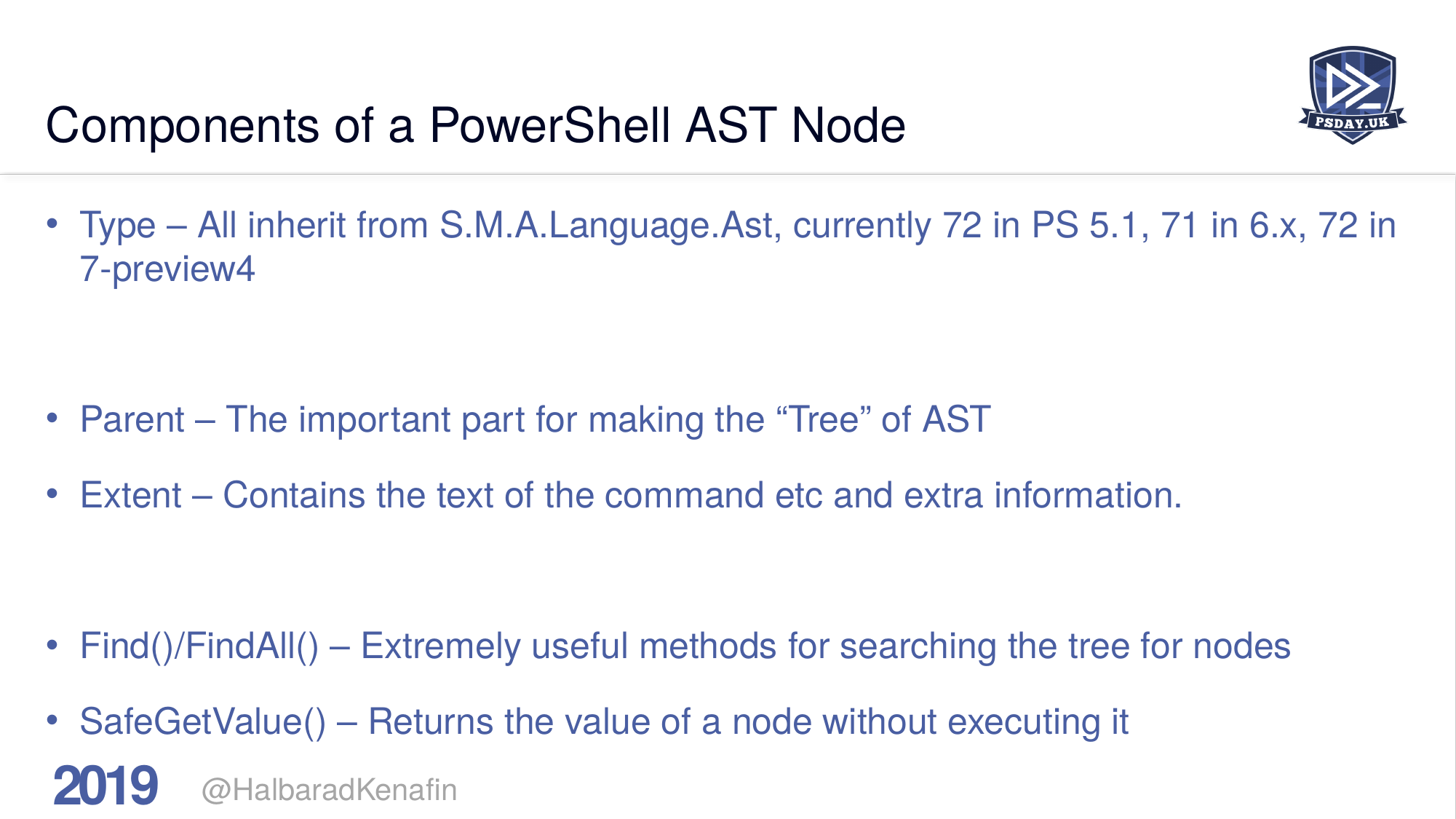

# Components of a PowerShell AST Node
Type – All inherit from S.M.A.Language.Ast, currently 72 in PS 5.1, 71 in 6.x, 72 in 7-preview4

Parent – The important part for making the “Tree” of AST
Extent – Contains the text of the command etc and extra information.

Find()/FindAll() – Extremely useful methods for searching the tree for nodes
SafeGetValue() – Returns the value of a node without executing it
@HalbaradKenafin